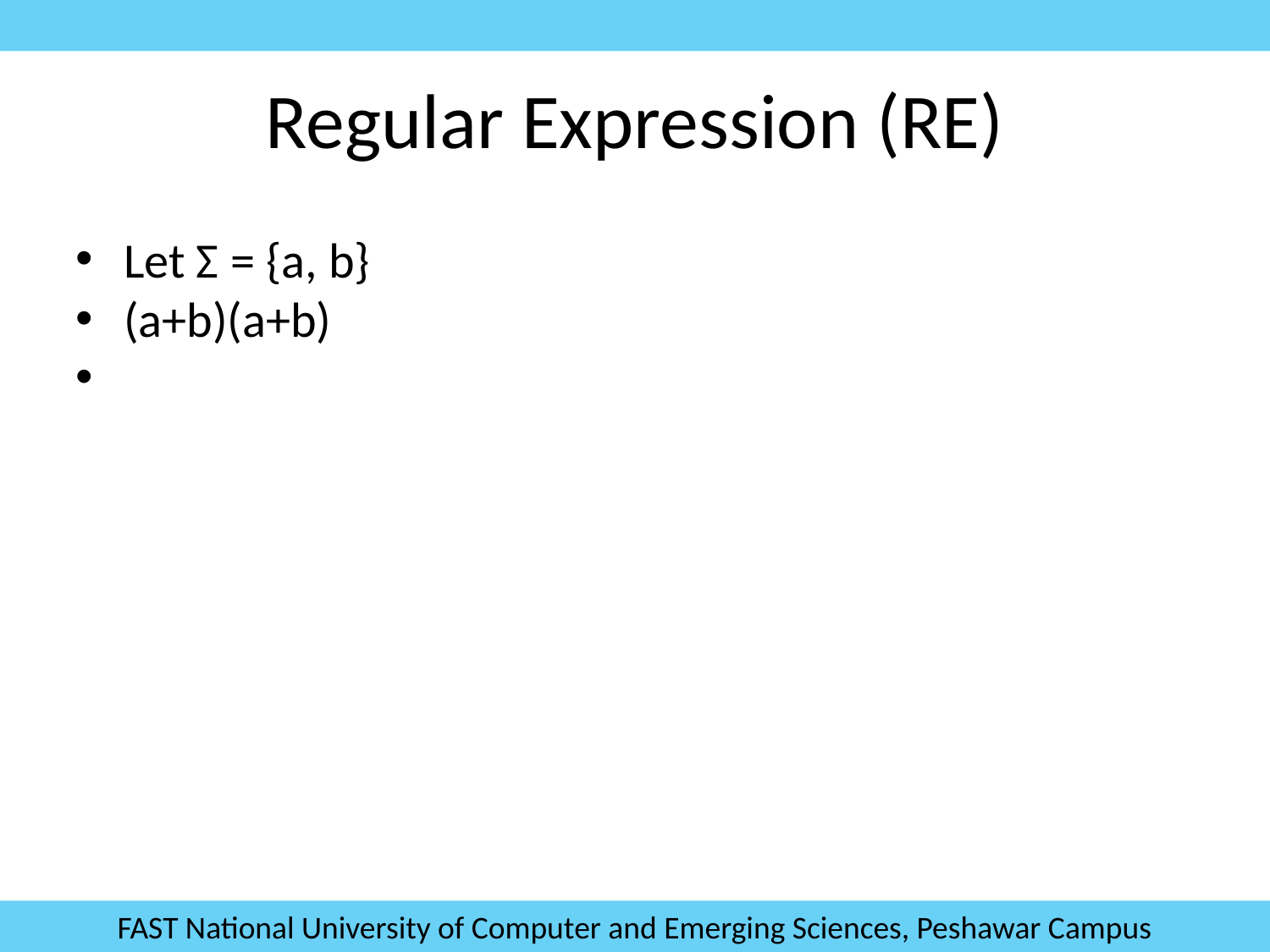

Regular Expression (RE)
Let Σ = {a, b}
(a+b)(a+b)

FAST National University of Computer and Emerging Sciences, Peshawar Campus